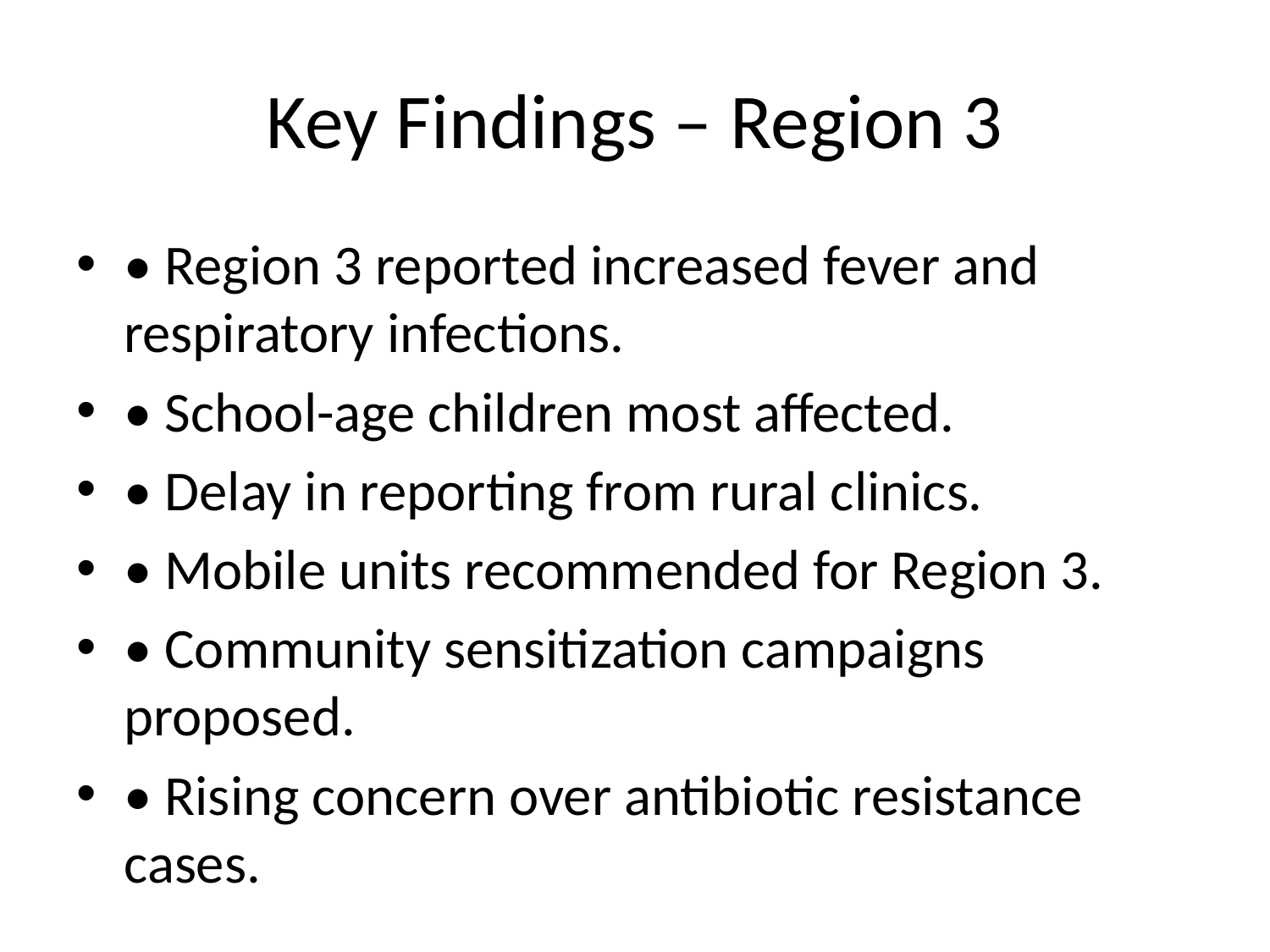

# Key Findings – Region 3
• Region 3 reported increased fever and respiratory infections.
• School-age children most affected.
• Delay in reporting from rural clinics.
• Mobile units recommended for Region 3.
• Community sensitization campaigns proposed.
• Rising concern over antibiotic resistance cases.